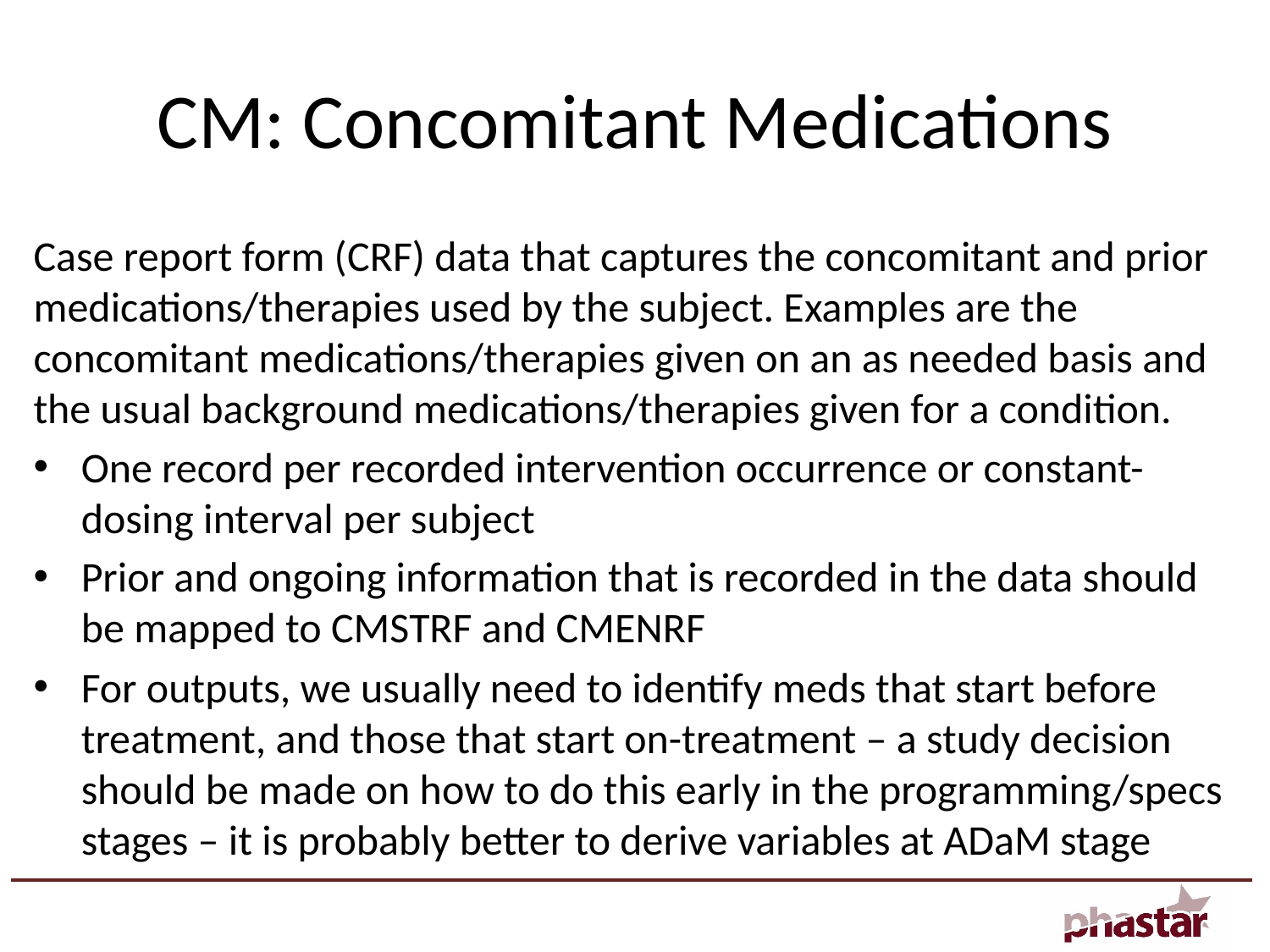

# CM: Concomitant Medications
Case report form (CRF) data that captures the concomitant and prior medications/therapies used by the subject. Examples are the concomitant medications/therapies given on an as needed basis and the usual background medications/therapies given for a condition.
One record per recorded intervention occurrence or constant-dosing interval per subject
Prior and ongoing information that is recorded in the data should be mapped to CMSTRF and CMENRF
For outputs, we usually need to identify meds that start before treatment, and those that start on-treatment – a study decision should be made on how to do this early in the programming/specs stages – it is probably better to derive variables at ADaM stage